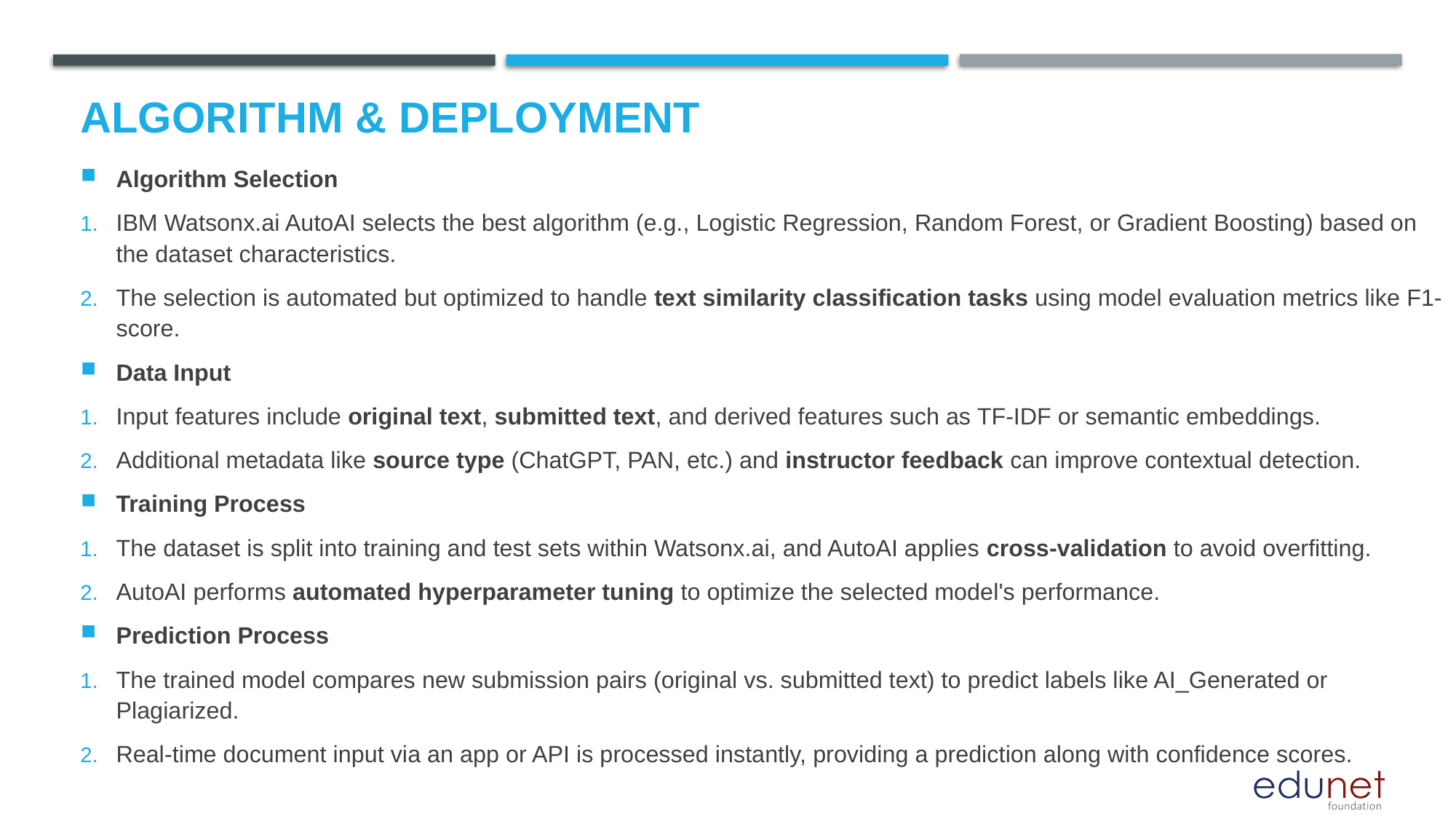

# Algorithm & Deployment
Algorithm Selection
IBM Watsonx.ai AutoAI selects the best algorithm (e.g., Logistic Regression, Random Forest, or Gradient Boosting) based on the dataset characteristics.
The selection is automated but optimized to handle text similarity classification tasks using model evaluation metrics like F1-score.
Data Input
Input features include original text, submitted text, and derived features such as TF-IDF or semantic embeddings.
Additional metadata like source type (ChatGPT, PAN, etc.) and instructor feedback can improve contextual detection.
Training Process
The dataset is split into training and test sets within Watsonx.ai, and AutoAI applies cross-validation to avoid overfitting.
AutoAI performs automated hyperparameter tuning to optimize the selected model's performance.
Prediction Process
The trained model compares new submission pairs (original vs. submitted text) to predict labels like AI_Generated or Plagiarized.
Real-time document input via an app or API is processed instantly, providing a prediction along with confidence scores.